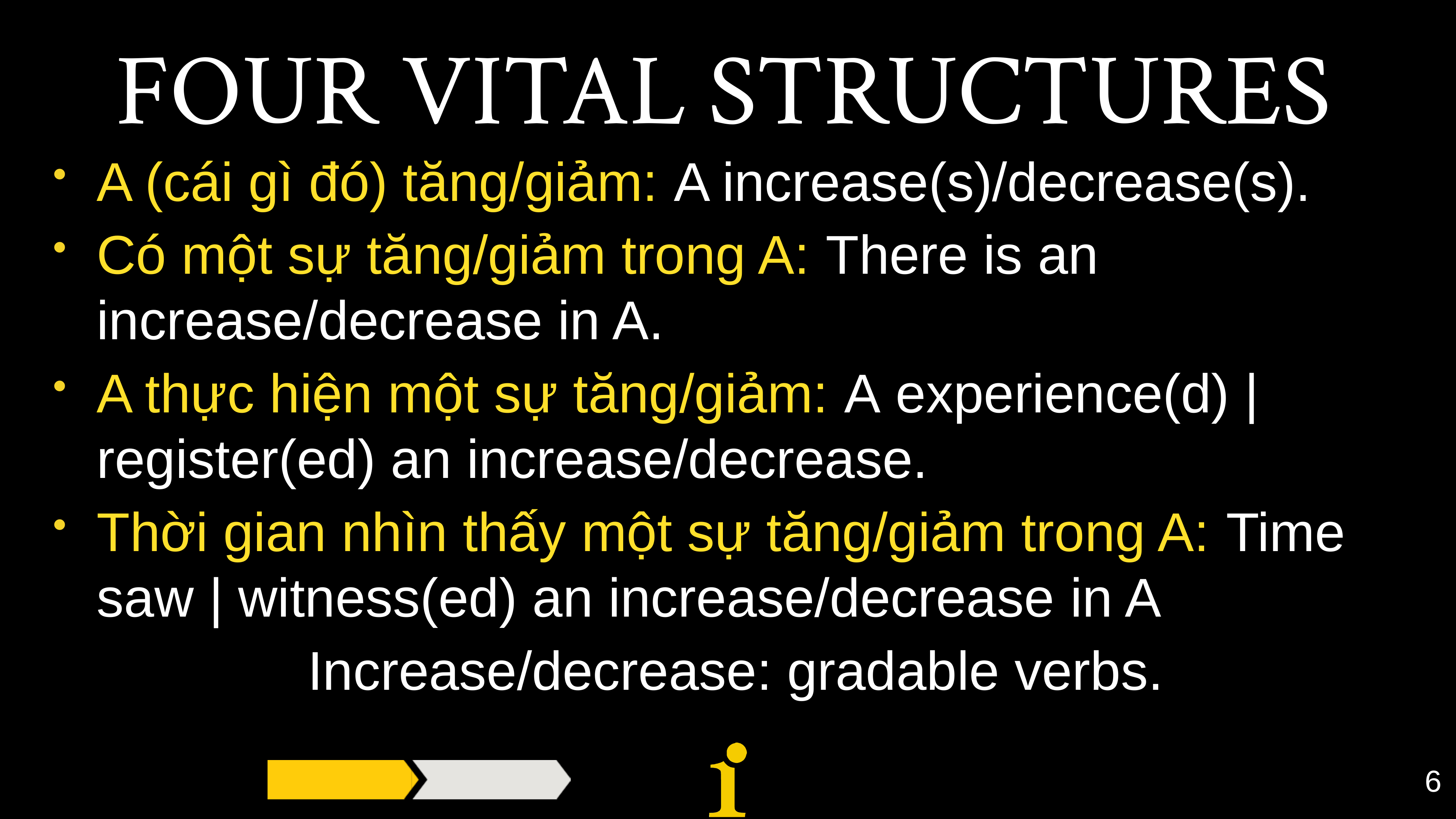

# FOUR VITAL STRUCTURES
A (cái gì đó) tăng/giảm: A increase(s)/decrease(s).
Có một sự tăng/giảm trong A: There is an increase/decrease in A.
A thực hiện một sự tăng/giảm: A experience(d) | register(ed) an increase/decrease.
Thời gian nhìn thấy một sự tăng/giảm trong A: Time saw | witness(ed) an increase/decrease in A
Increase/decrease: gradable verbs.
6